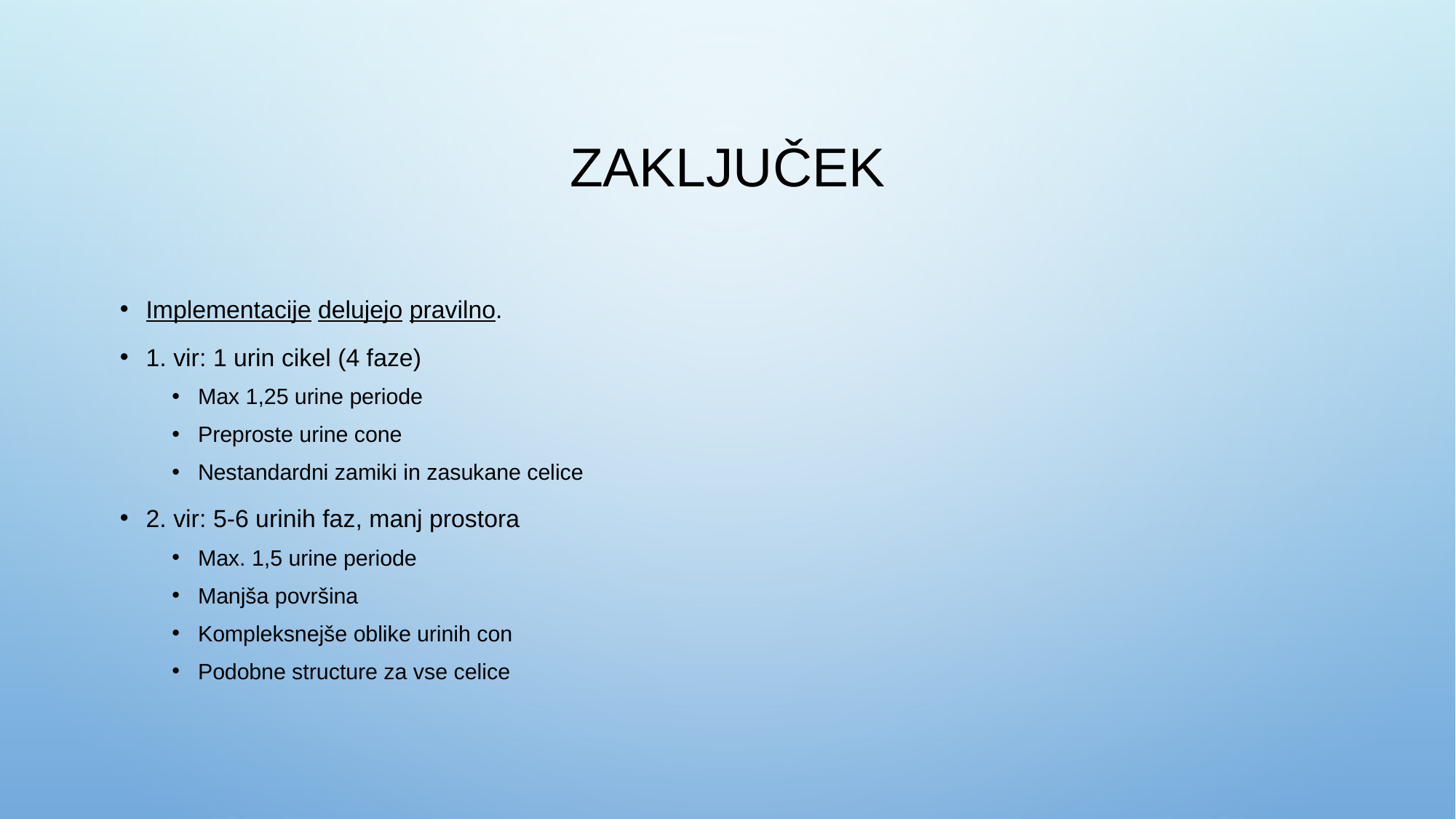

# Zaključek
Implementacije delujejo pravilno.
1. vir: 1 urin cikel (4 faze)
Max 1,25 urine periode
Preproste urine cone
Nestandardni zamiki in zasukane celice
2. vir: 5-6 urinih faz, manj prostora
Max. 1,5 urine periode
Manjša površina
Kompleksnejše oblike urinih con
Podobne structure za vse celice